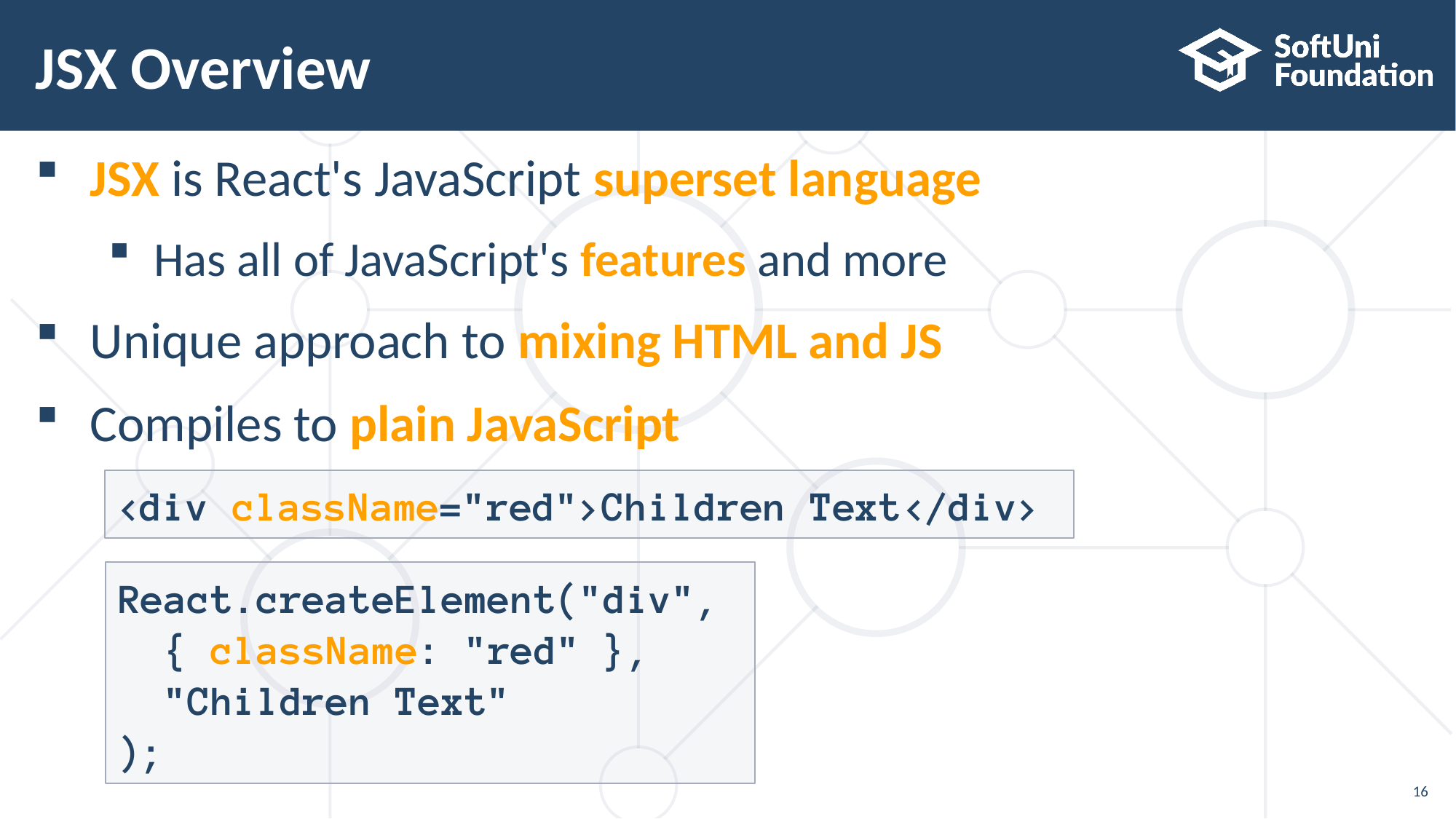

# JSX Overview
JSX is React's JavaScript superset language
Has all of JavaScript's features and more
Unique approach to mixing HTML and JS
Compiles to plain JavaScript
<div className="red">Children Text</div>
React.createElement("div",
  { className: "red" },
  "Children Text"
);
16